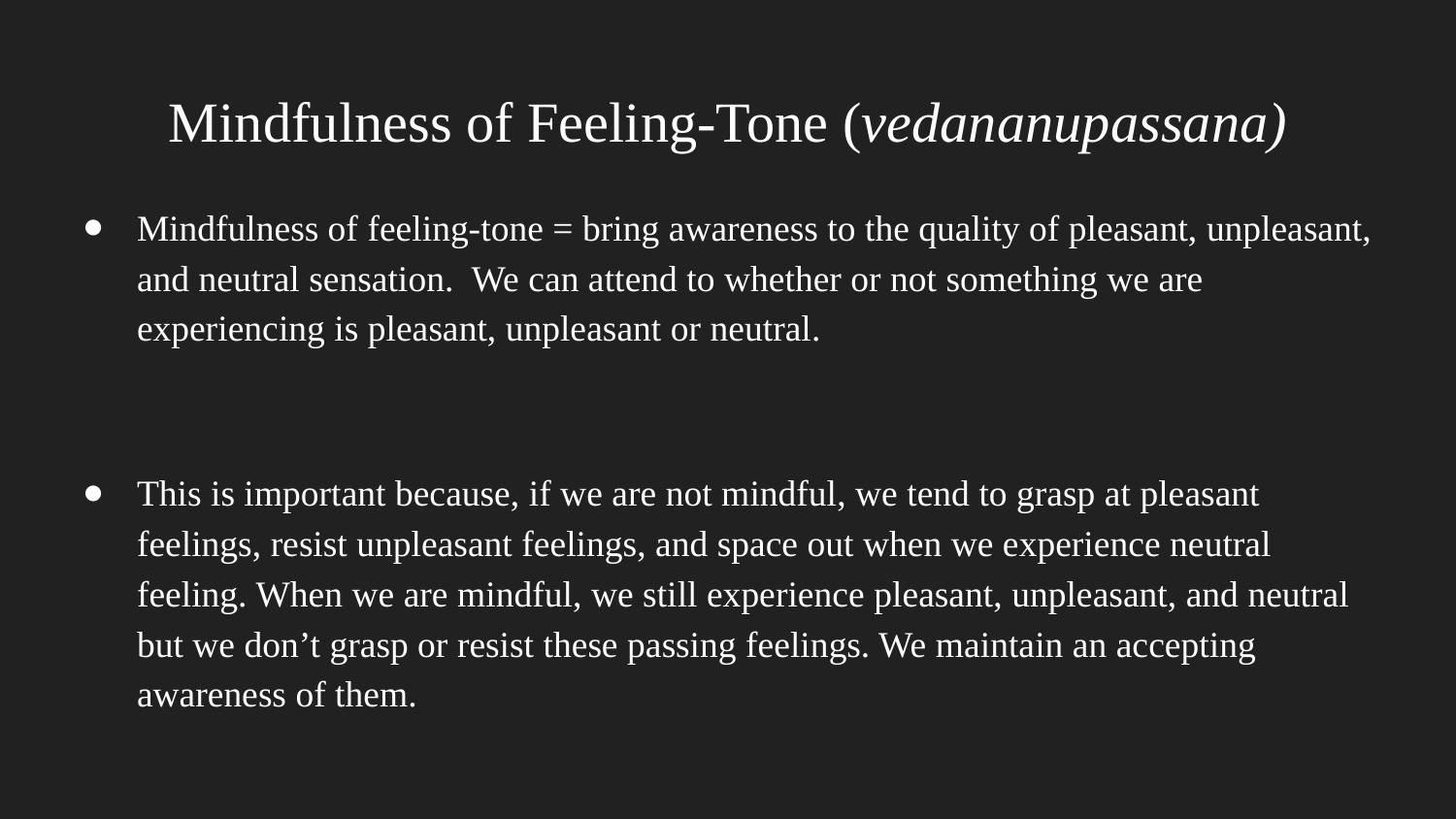

# Mindfulness of Feeling-Tone (vedananupassana)
Mindfulness of feeling-tone = bring awareness to the quality of pleasant, unpleasant, and neutral sensation.  We can attend to whether or not something we are experiencing is pleasant, unpleasant or neutral.

This is important because, if we are not mindful, we tend to grasp at pleasant feelings, resist unpleasant feelings, and space out when we experience neutral feeling. When we are mindful, we still experience pleasant, unpleasant, and neutral but we don’t grasp or resist these passing feelings. We maintain an accepting awareness of them.